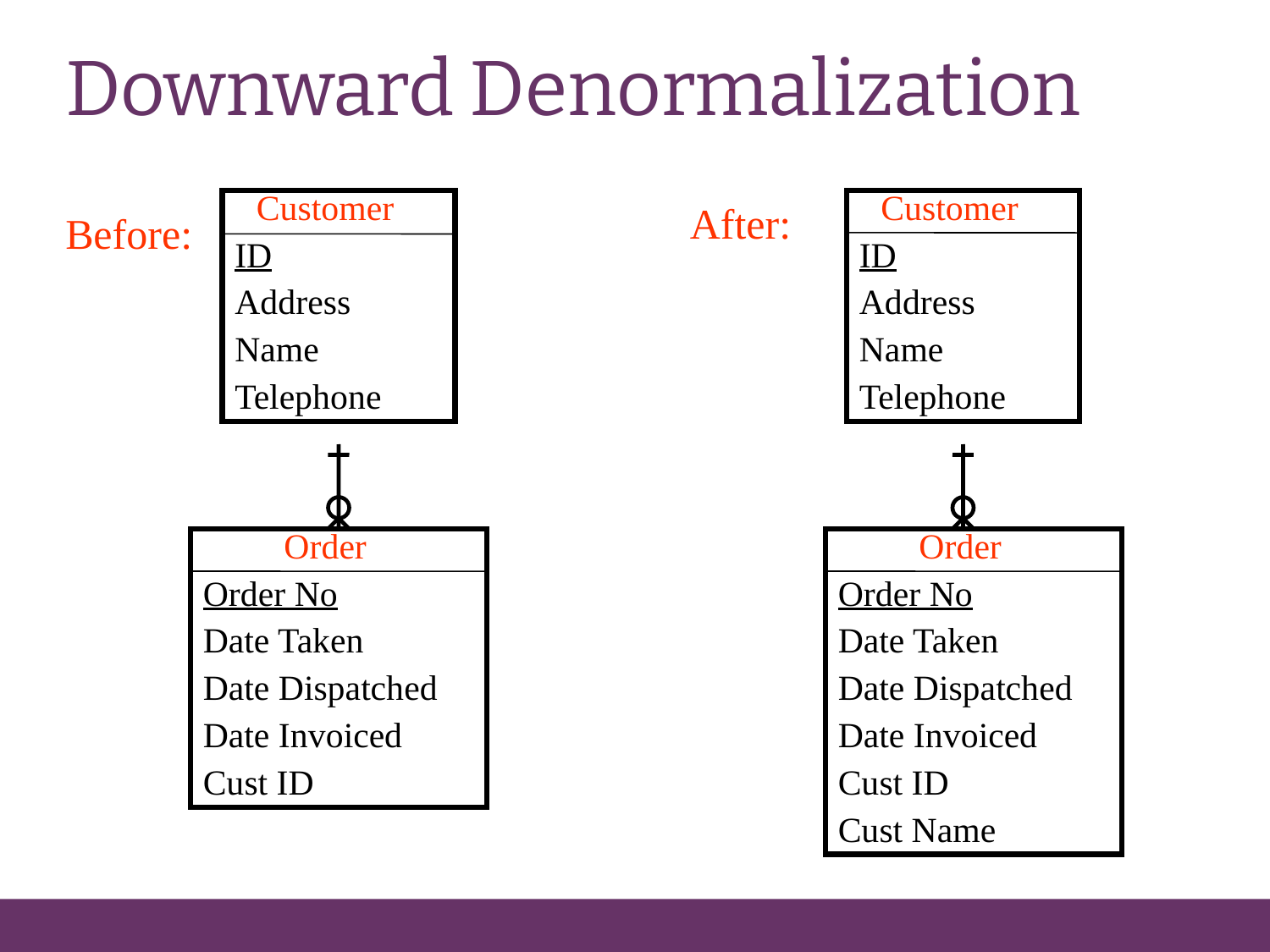

# Downward Denormalization
106
Customer
ID
Address
Name
Telephone

Before:

Order
Order No
Date Taken
Date Dispatched
Date Invoiced
Cust ID

After:
Customer
ID
Address
Name
Telephone

Order
Order No
Date Taken
Date Dispatched
Date Invoiced
Cust ID
Cust Name